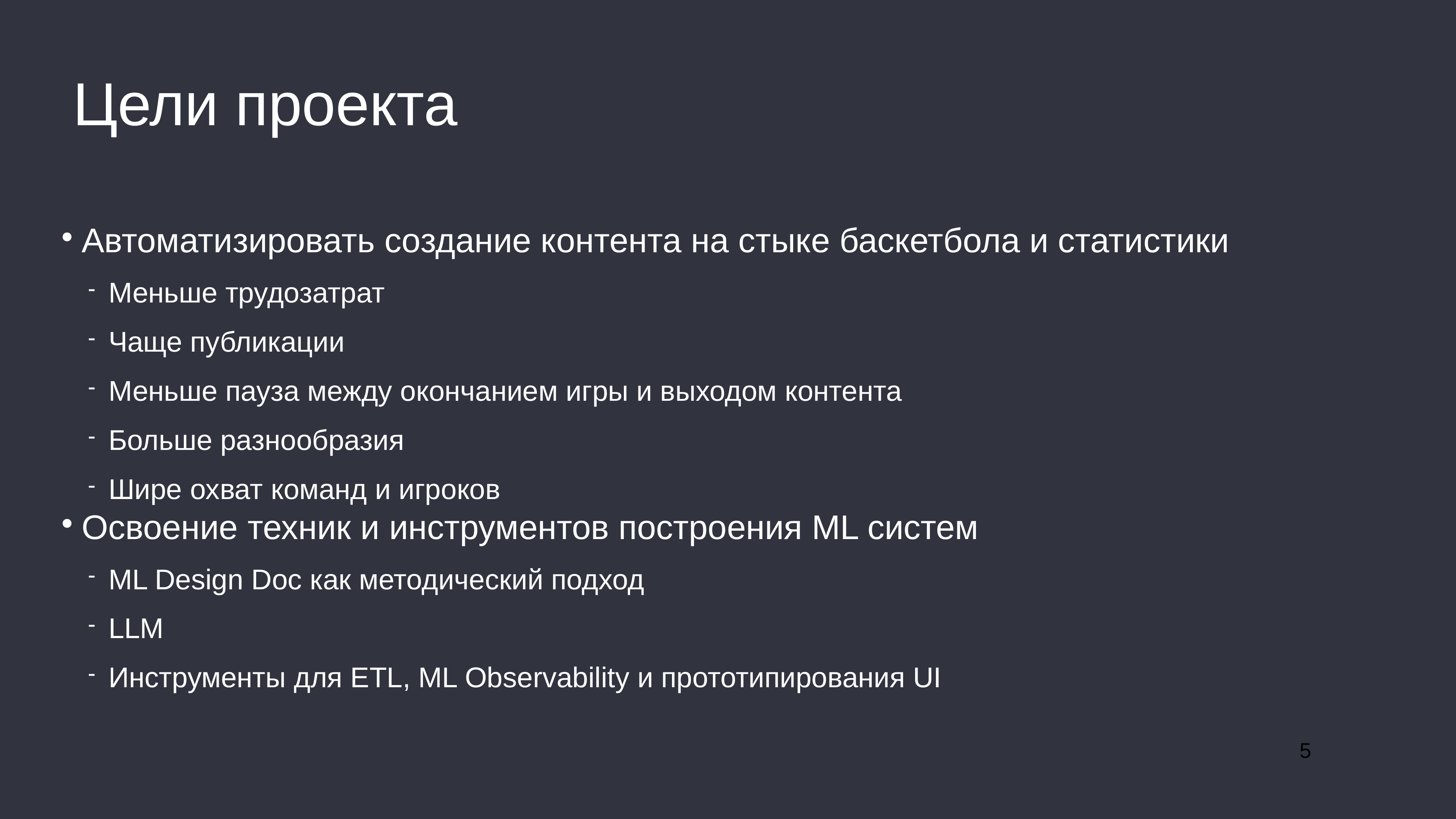

# Цели проекта
Автоматизировать создание контента на стыке баскетбола и статистики
Меньше трудозатрат
Чаще публикации
Меньше пауза между окончанием игры и выходом контента
Больше разнообразия
Шире охват команд и игроков
Освоение техник и инструментов построения ML систем
ML Design Doc как методический подход
LLM
Инструменты для ETL, ML Observability и прототипирования UI
5